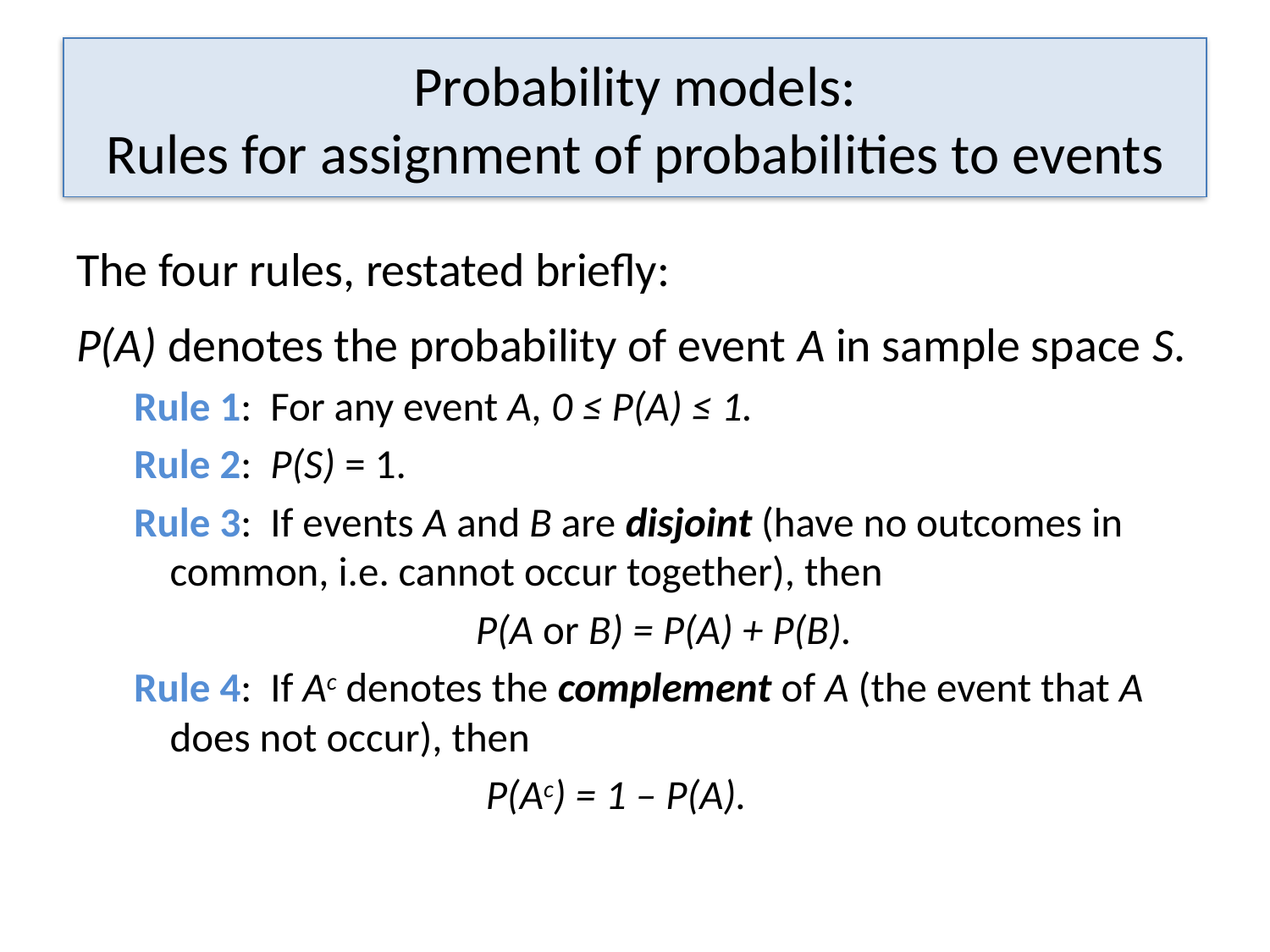

# Probability models: Rules for assignment of probabilities to events
The four rules, restated briefly:
P(A) denotes the probability of event A in sample space S.
Rule 1:  For any event A, 0 ≤ P(A) ≤ 1.
Rule 2:  P(S) = 1.
Rule 3:  If events A and B are disjoint (have no outcomes in common, i.e. cannot occur together), then
P(A or B) = P(A) + P(B).
Rule 4:  If Ac denotes the complement of A (the event that A does not occur), then
P(Ac) = 1 – P(A).